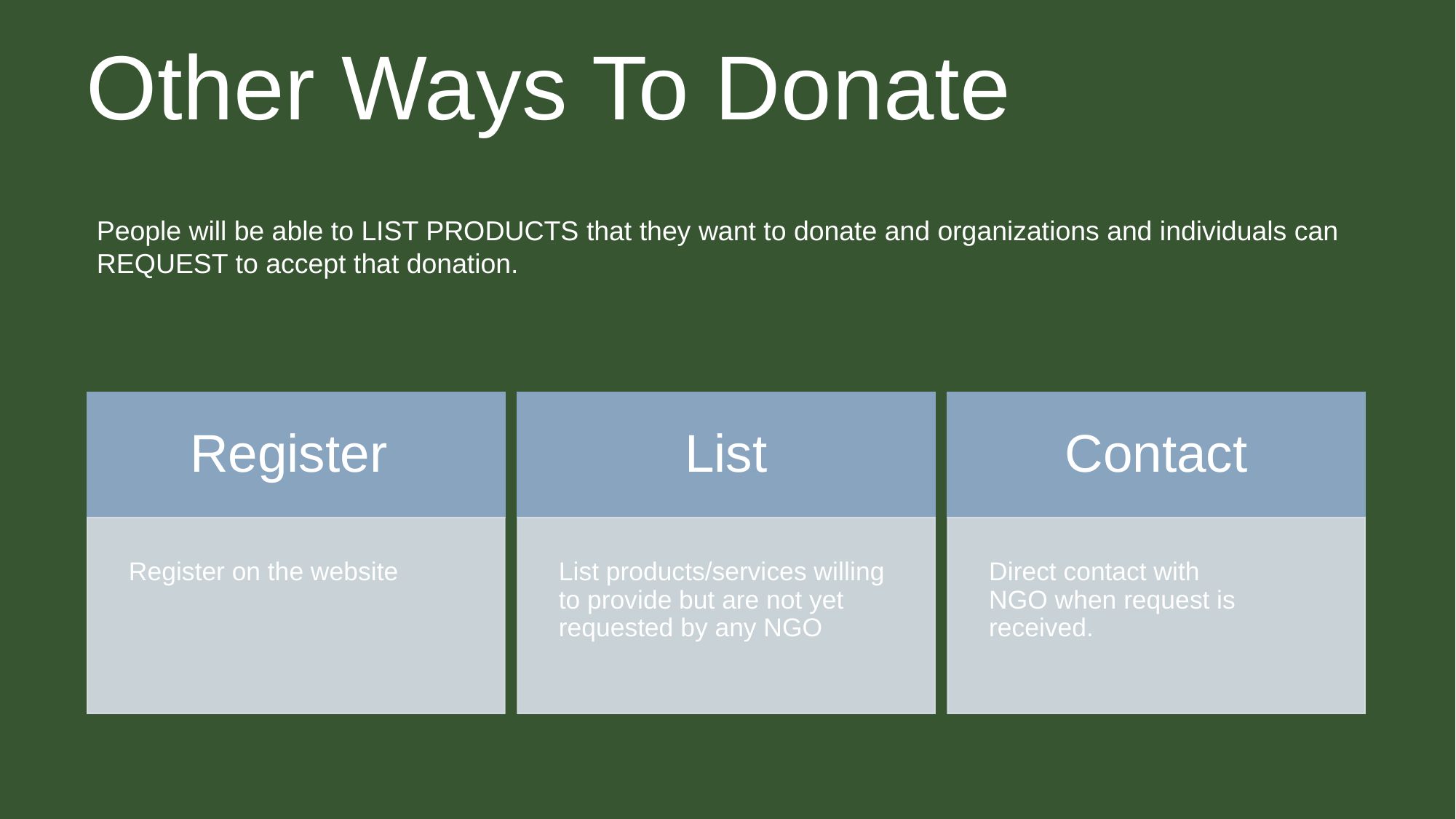

# Other Ways To Donate
People will be able to LIST PRODUCTS that they want to donate and organizations and individuals can REQUEST to accept that donation.
Register
Register on the website
List
List products/services willing to provide but are not yet requested by any NGO
Contact
Direct contact with NGO when request is received.